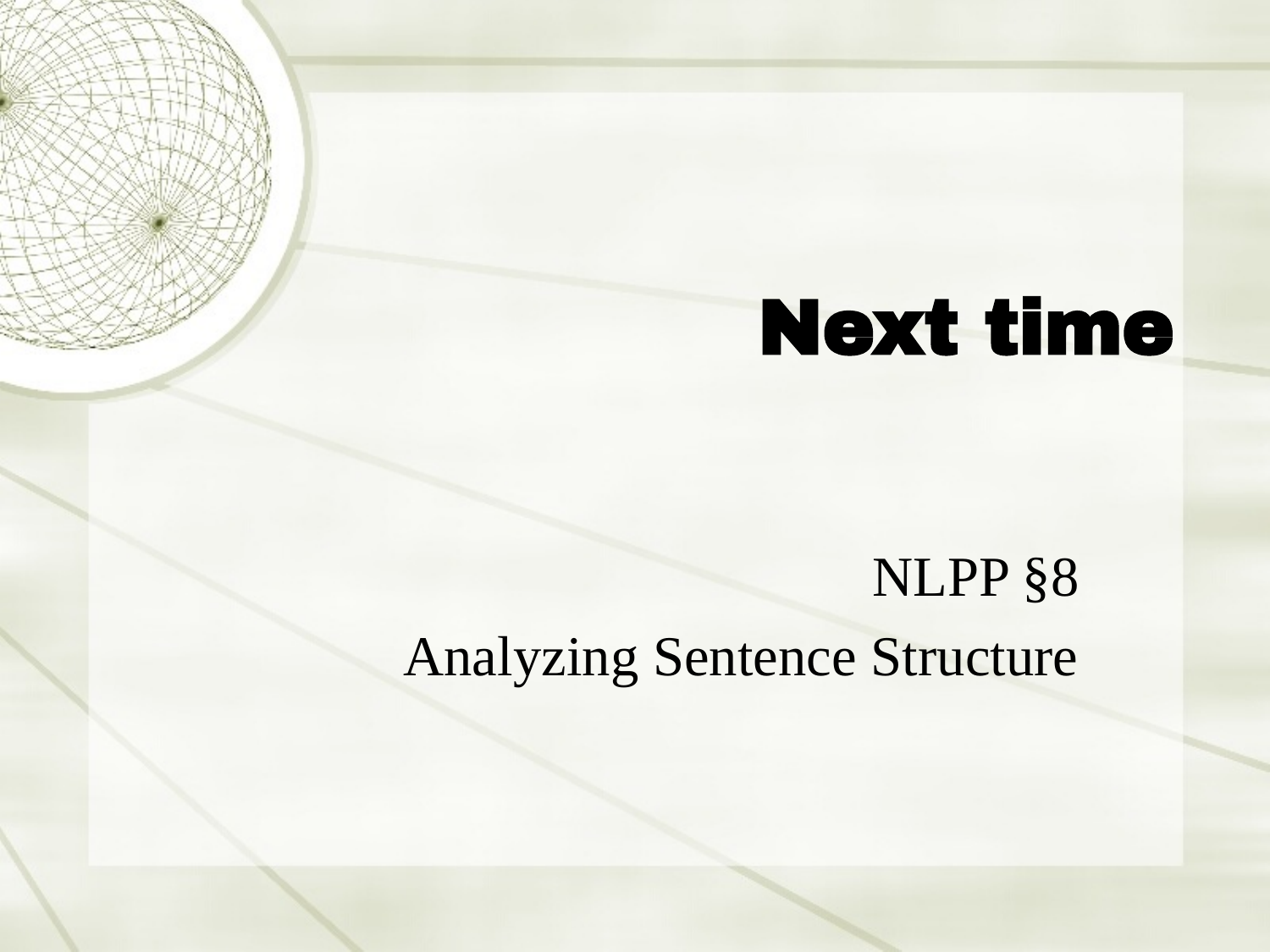

Next time
NLPP §8
Analyzing Sentence Structure